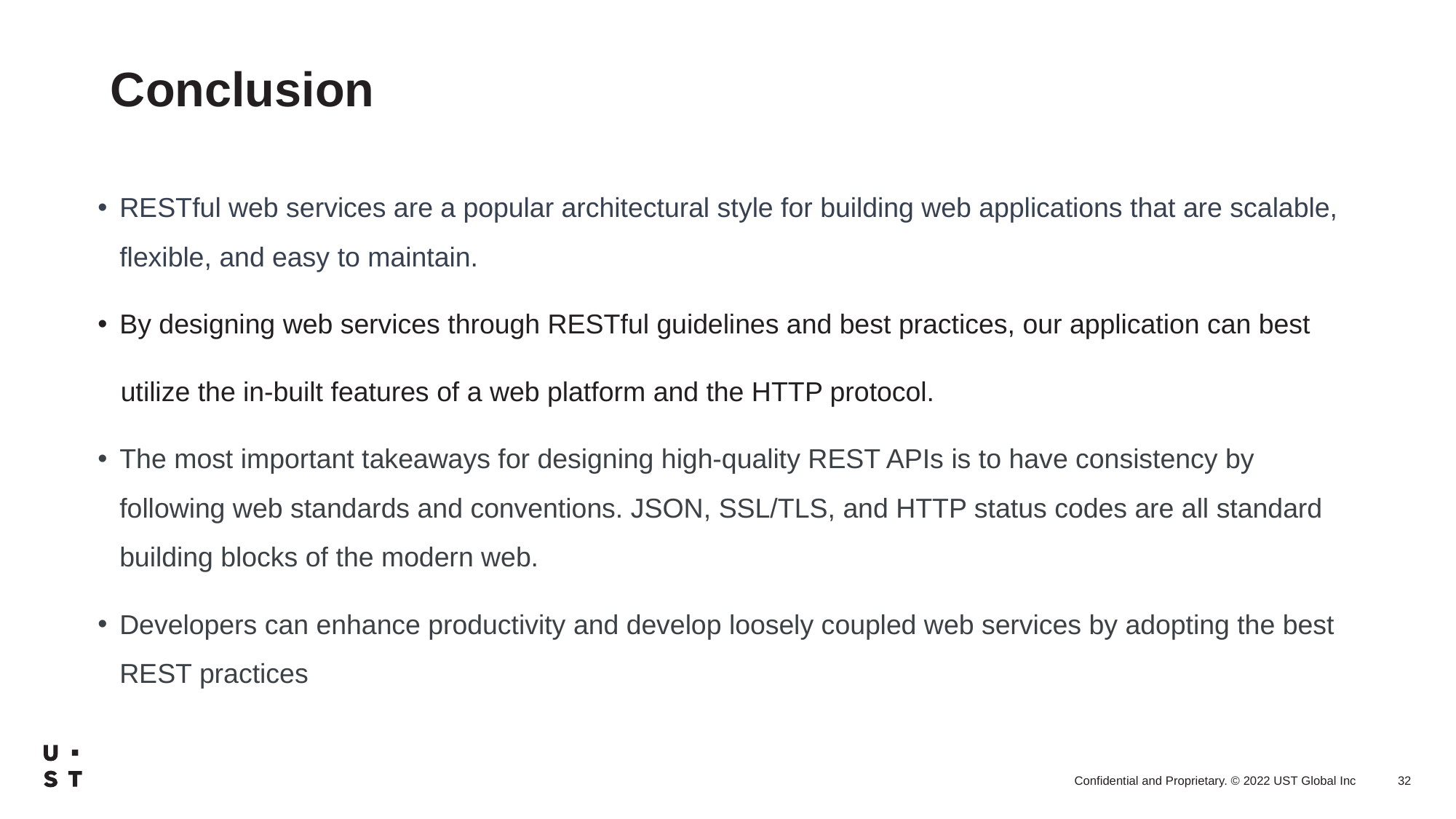

# Conclusion
RESTful web services are a popular architectural style for building web applications that are scalable, flexible, and easy to maintain.
By designing web services through RESTful guidelines and best practices, our application can best
   utilize the in-built features of a web platform and the HTTP protocol.
The most important takeaways for designing high-quality REST APIs is to have consistency by following web standards and conventions. JSON, SSL/TLS, and HTTP status codes are all standard building blocks of the modern web.
Developers can enhance productivity and develop loosely coupled web services by adopting the best REST practices